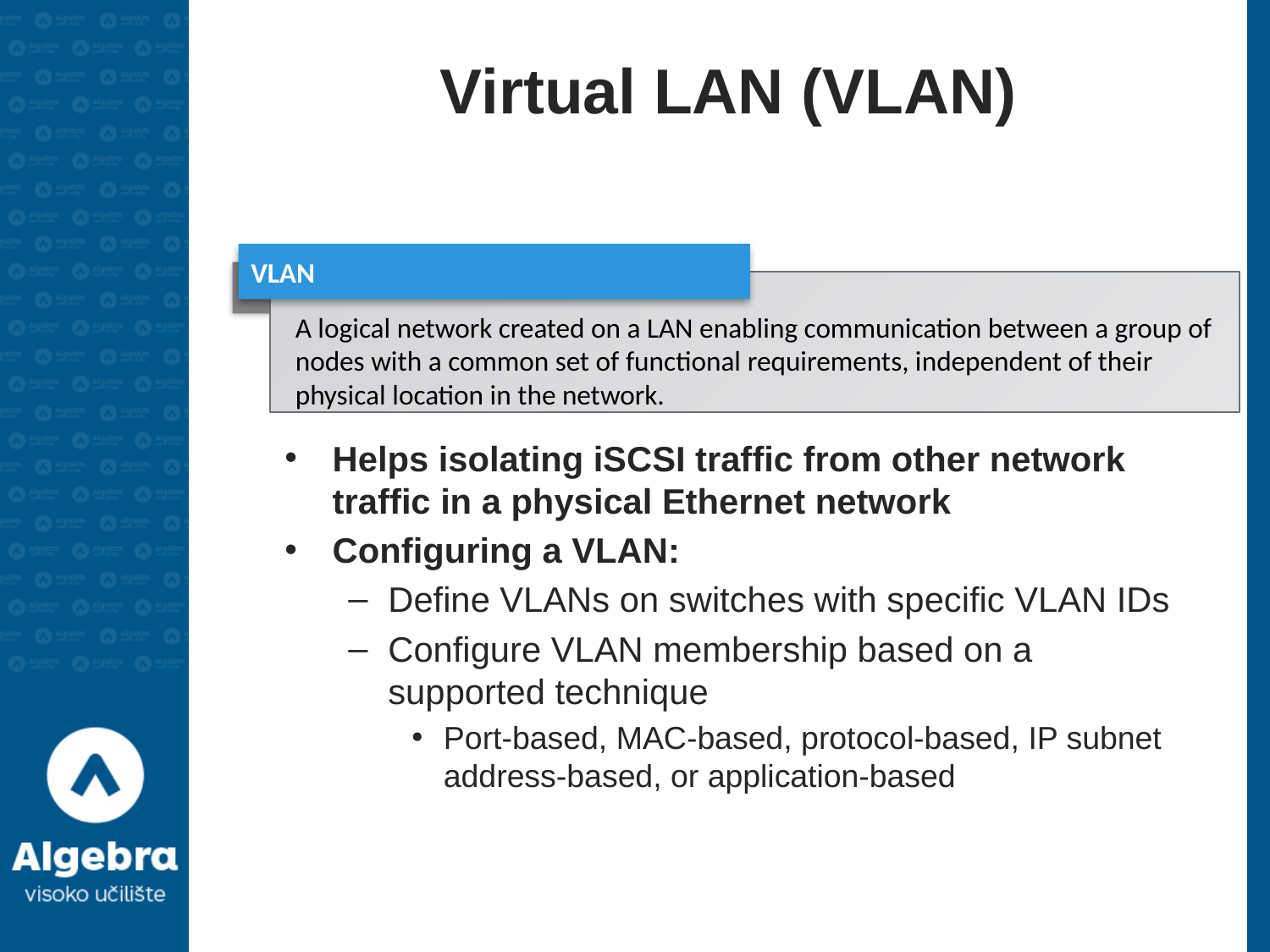

# Virtual LAN (VLAN)
VLAN

A logical network created on a LAN enabling communication between a group of nodes with a common set of functional requirements, independent of their physical location in the network.
Helps isolating iSCSI traffic from other network traffic in a physical Ethernet network
Configuring a VLAN:
Define VLANs on switches with specific VLAN IDs
Configure VLAN membership based on a supported technique
Port-based, MAC-based, protocol-based, IP subnet address-based, or application-based